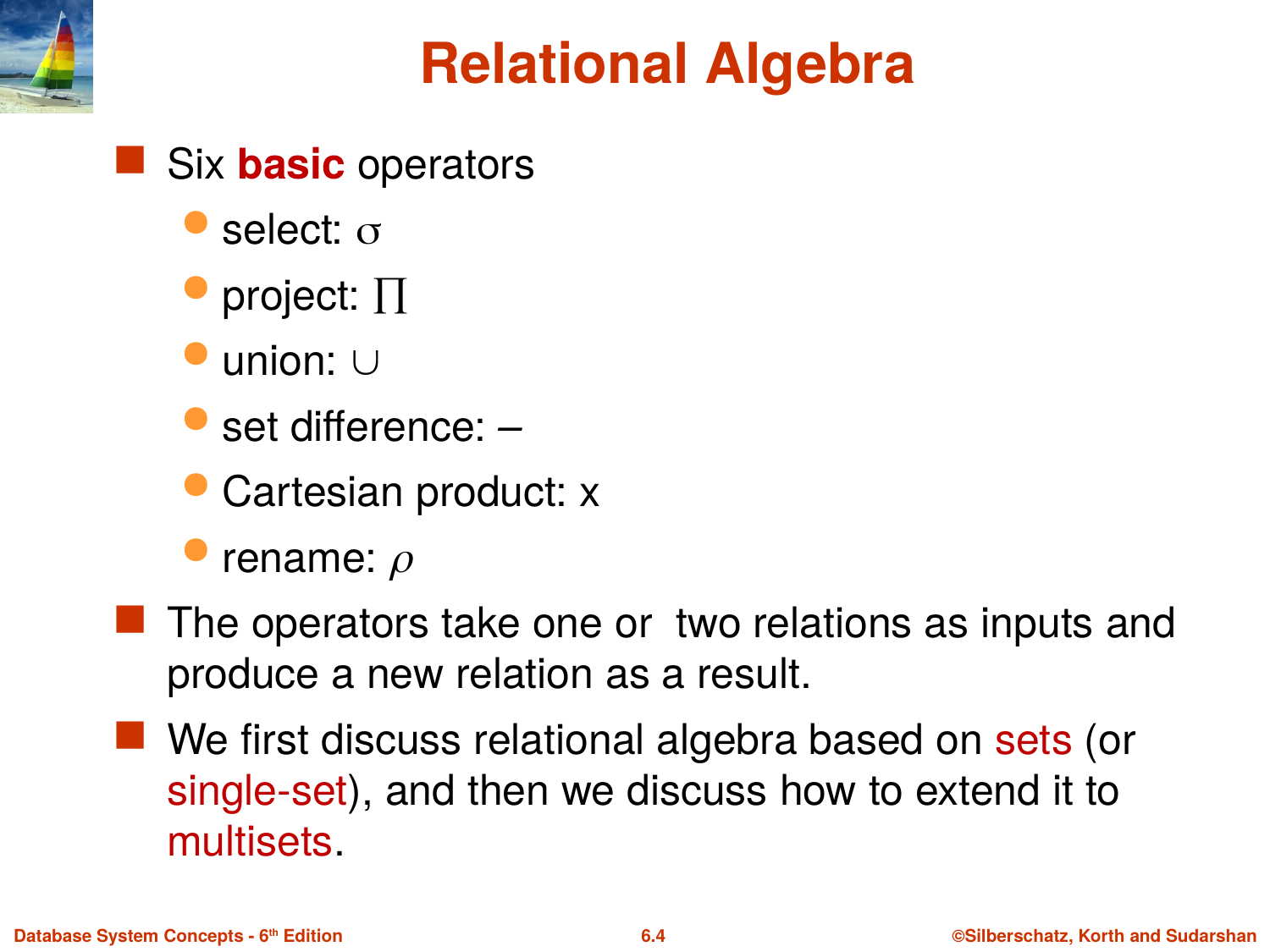

# Relational Algebra
Six basic operators
select: σ
project: ∏
union: ∪
set difference: –
Cartesian product: x
rename: ρ
The operators take one or  two relations as inputs and produce a new relation as a result.
We first discuss relational algebra based on sets (or single-set), and then we discuss how to extend it to multisets.